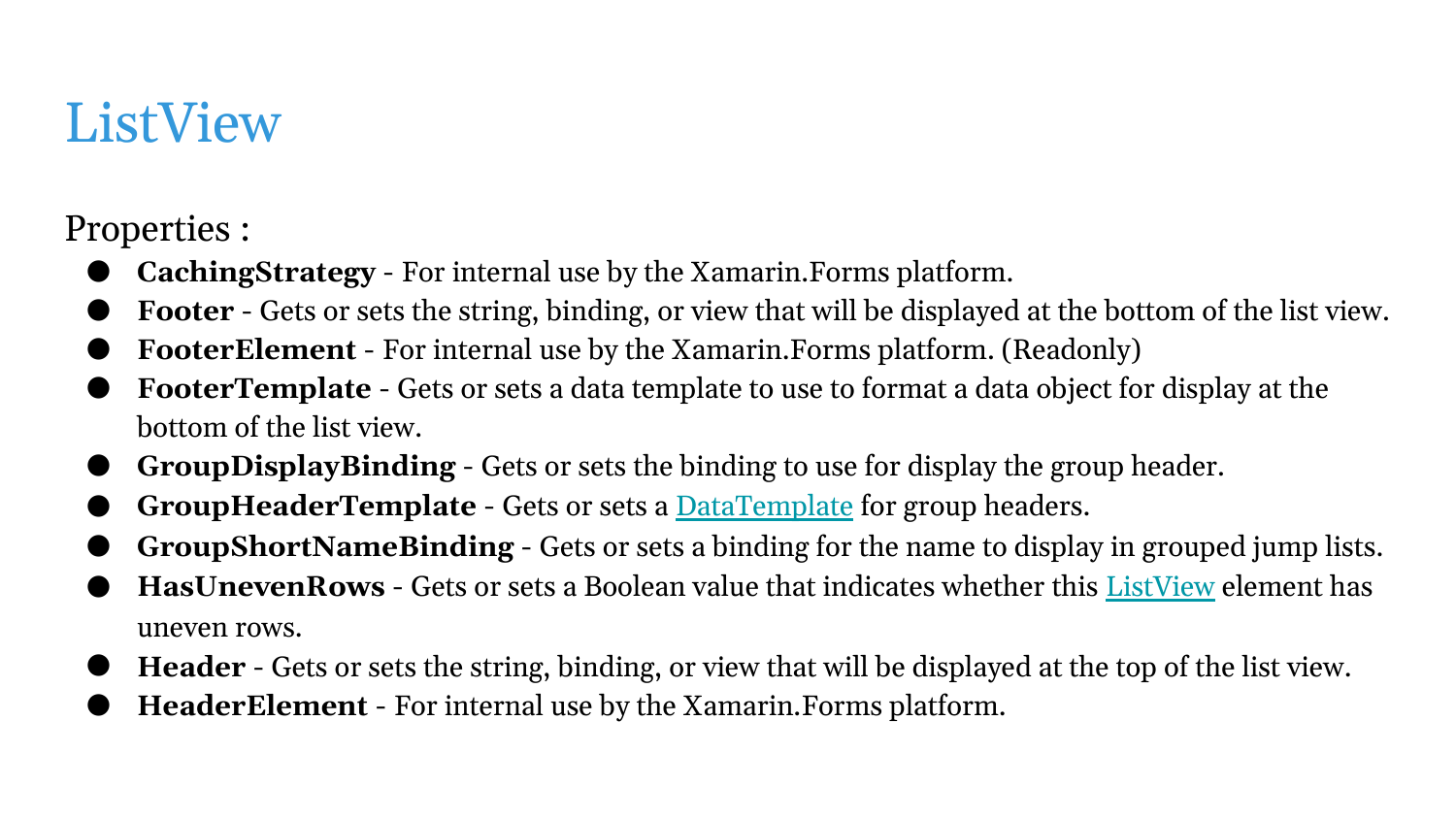

# ListView
Properties :
CachingStrategy - For internal use by the Xamarin.Forms platform.
Footer - Gets or sets the string, binding, or view that will be displayed at the bottom of the list view.
FooterElement - For internal use by the Xamarin.Forms platform. (Readonly)
FooterTemplate - Gets or sets a data template to use to format a data object for display at the bottom of the list view.
GroupDisplayBinding - Gets or sets the binding to use for display the group header.
GroupHeaderTemplate - Gets or sets a DataTemplate for group headers.
GroupShortNameBinding - Gets or sets a binding for the name to display in grouped jump lists.
HasUnevenRows - Gets or sets a Boolean value that indicates whether this ListView element has uneven rows.
Header - Gets or sets the string, binding, or view that will be displayed at the top of the list view.
HeaderElement - For internal use by the Xamarin.Forms platform.